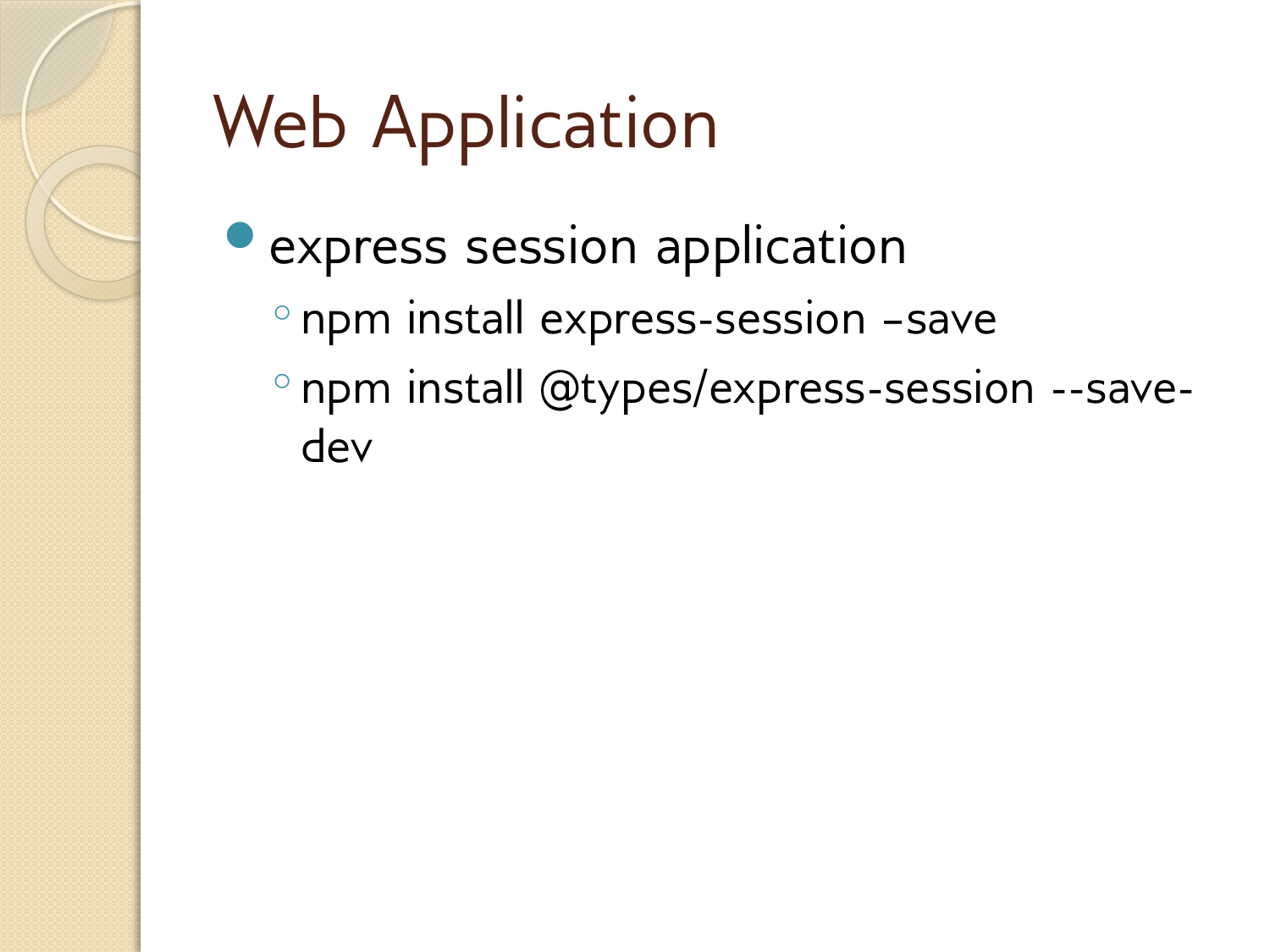

# Web Application
express session application
npm install express-session –save
npm install @types/express-session --save-dev